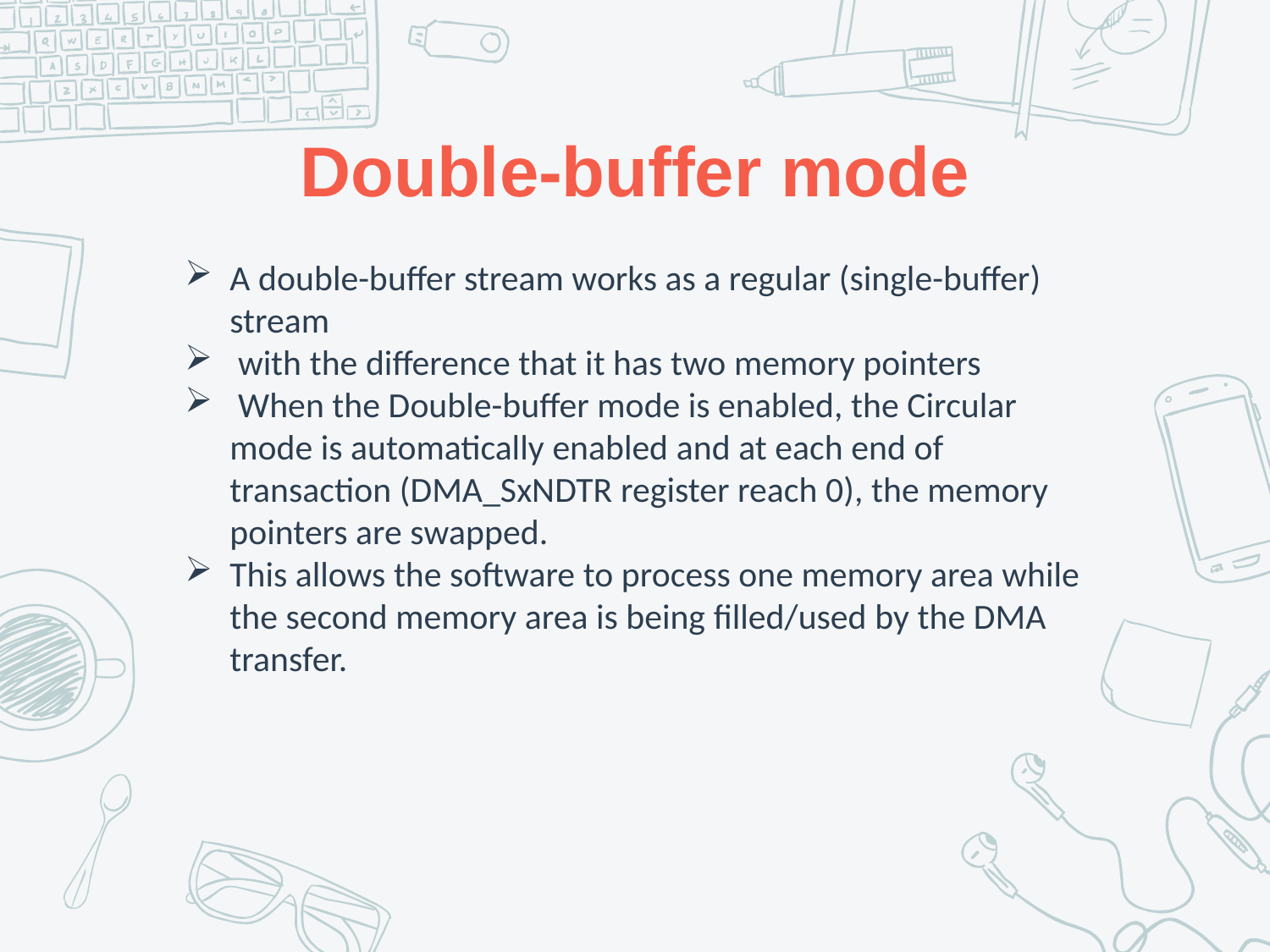

# Double-buffer mode
A double-buffer stream works as a regular (single-buffer) stream
 with the difference that it has two memory pointers
 When the Double-buffer mode is enabled, the Circular mode is automatically enabled and at each end of transaction (DMA_SxNDTR register reach 0), the memory pointers are swapped.
This allows the software to process one memory area while the second memory area is being filled/used by the DMA transfer.